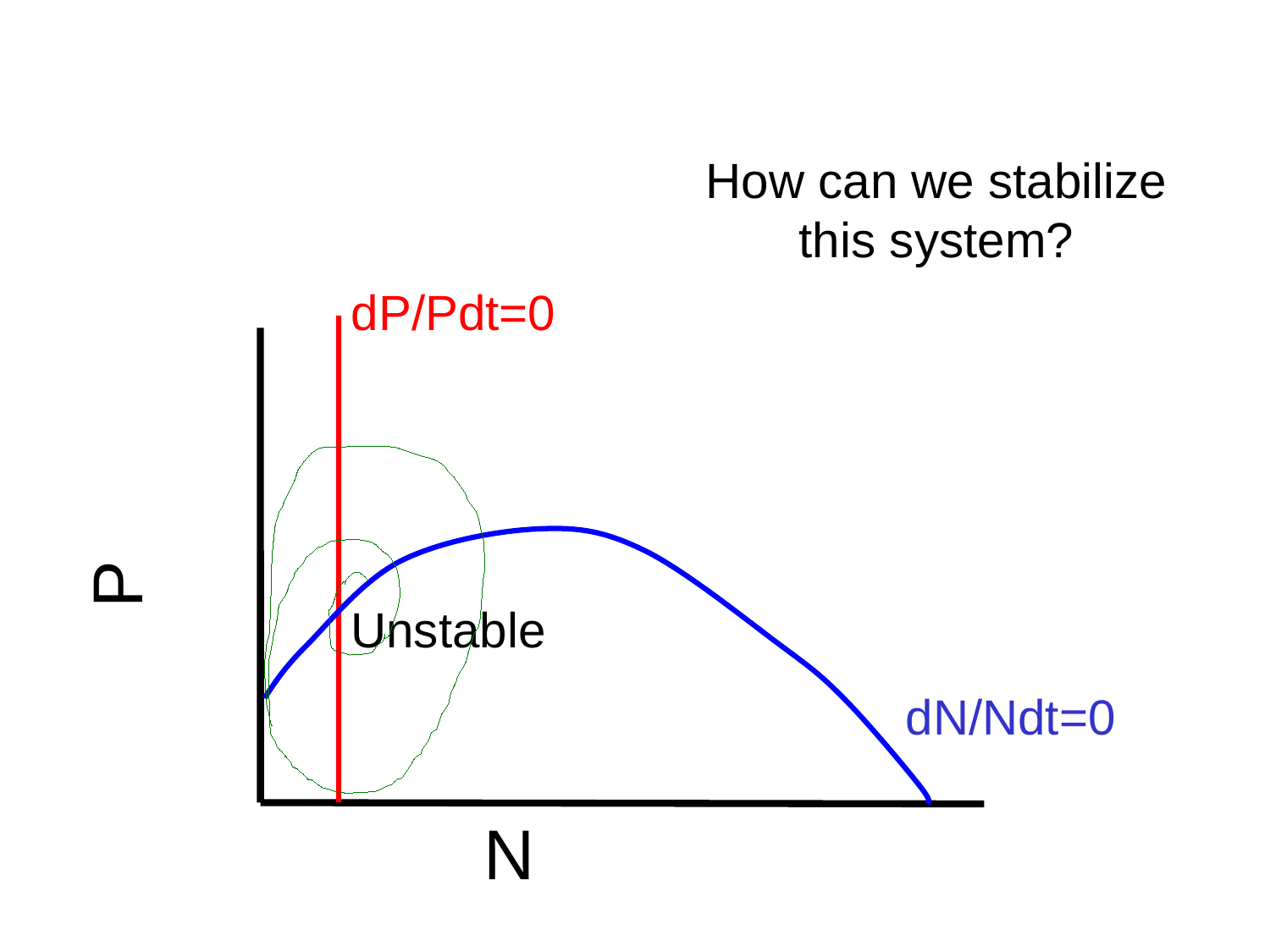

How can we stabilize this system?
dP/Pdt=0

P
N

Unstable
dN/Ndt=0